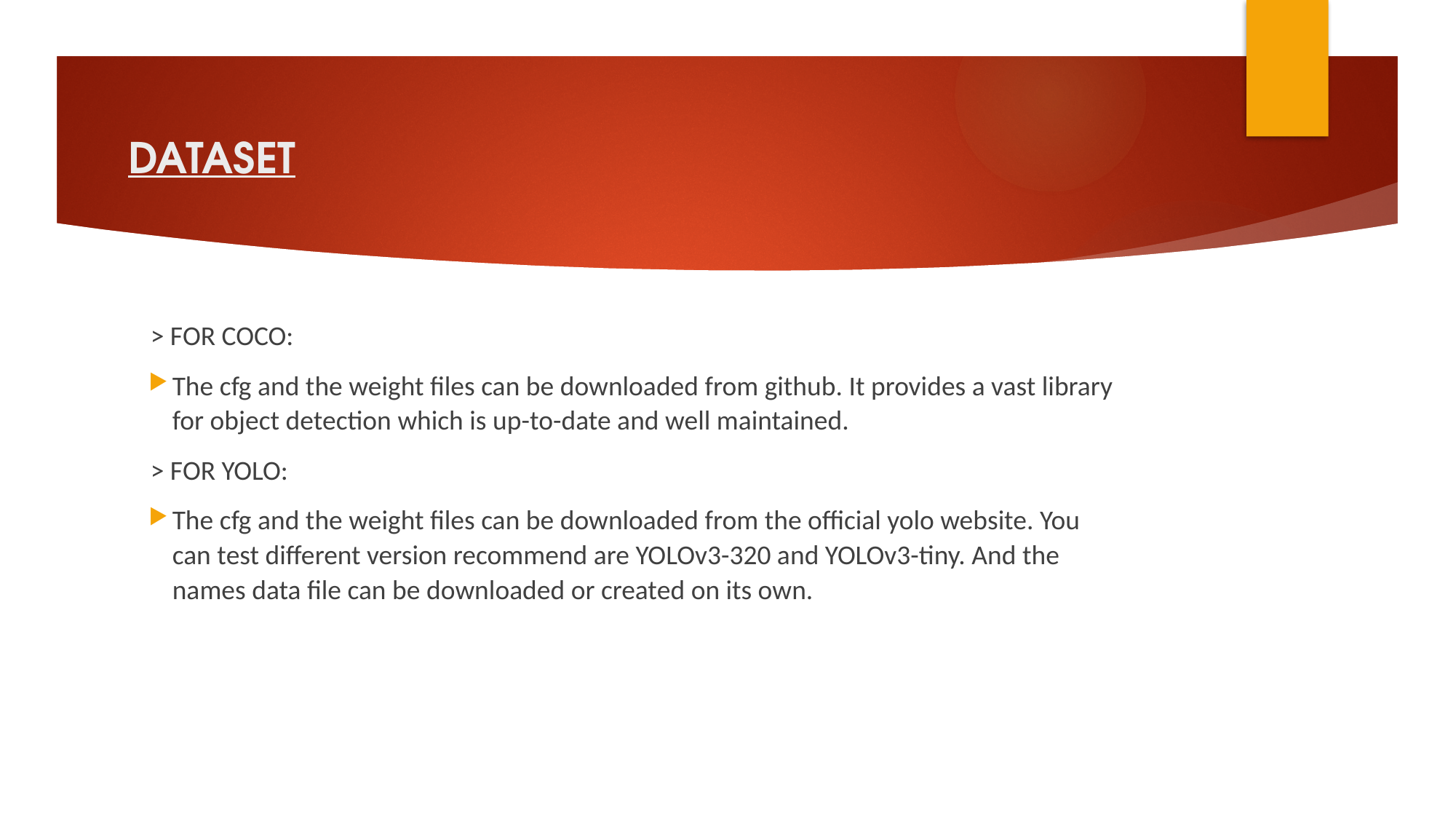

# DATASET
> FOR COCO:
The cfg and the weight files can be downloaded from github. It provides a vast library for object detection which is up-to-date and well maintained.
> FOR YOLO:
The cfg and the weight files can be downloaded from the official yolo website. You can test different version recommend are YOLOv3-320 and YOLOv3-tiny. And the names data file can be downloaded or created on its own.